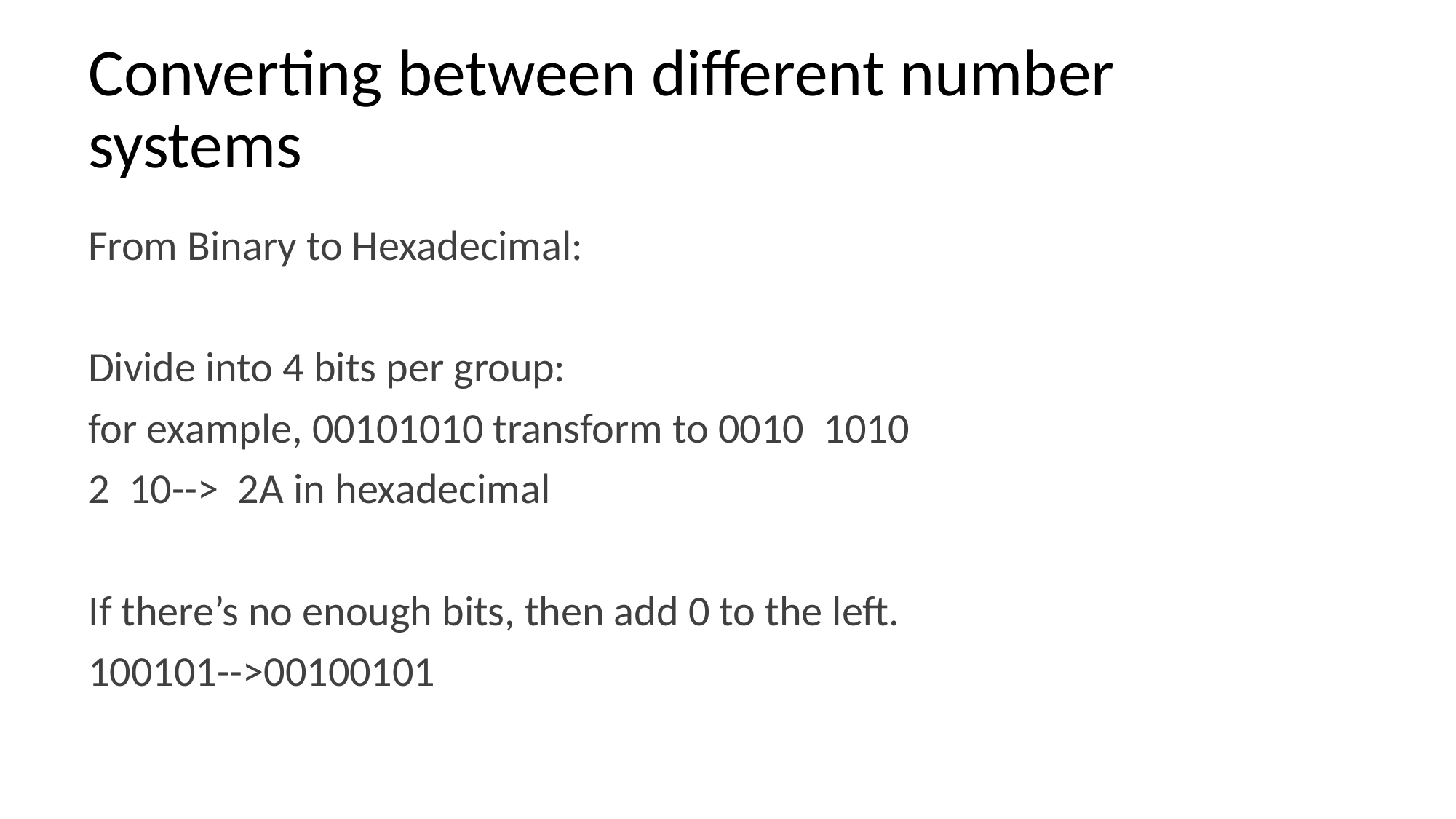

# Converting between different number systems
From Binary to Hexadecimal:

Divide into 4 bits per group:
for example, 00101010 transform to 0010  1010
2  10-->  2A in hexadecimal

If there’s no enough bits, then add 0 to the left.
100101-->00100101